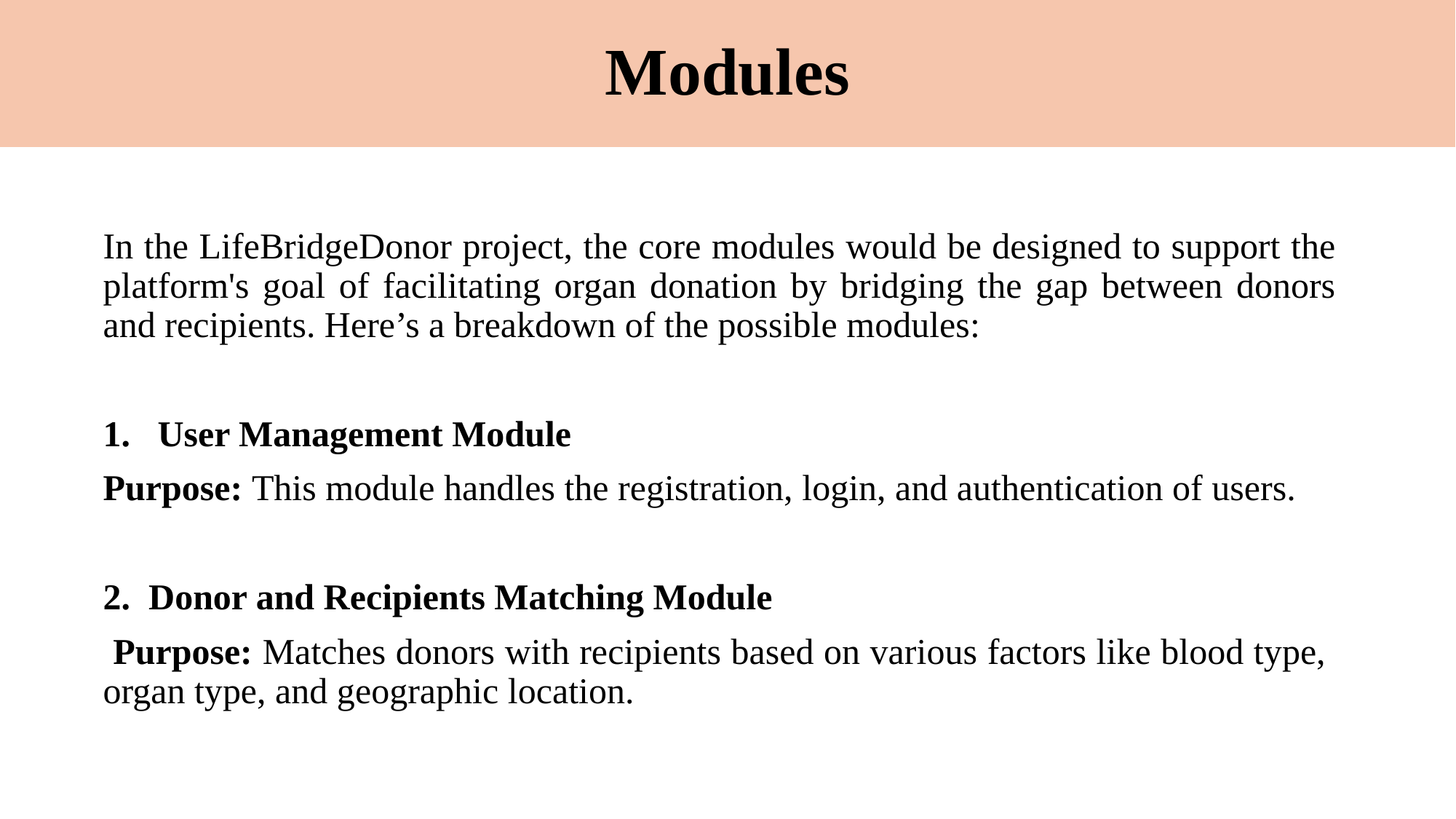

# Modules
In the LifeBridgeDonor project, the core modules would be designed to support the platform's goal of facilitating organ donation by bridging the gap between donors and recipients. Here’s a breakdown of the possible modules:

User Management Module
Purpose: This module handles the registration, login, and authentication of users.

2.  Donor and Recipients Matching Module
 Purpose: Matches donors with recipients based on various factors like blood type,  organ type, and geographic location.